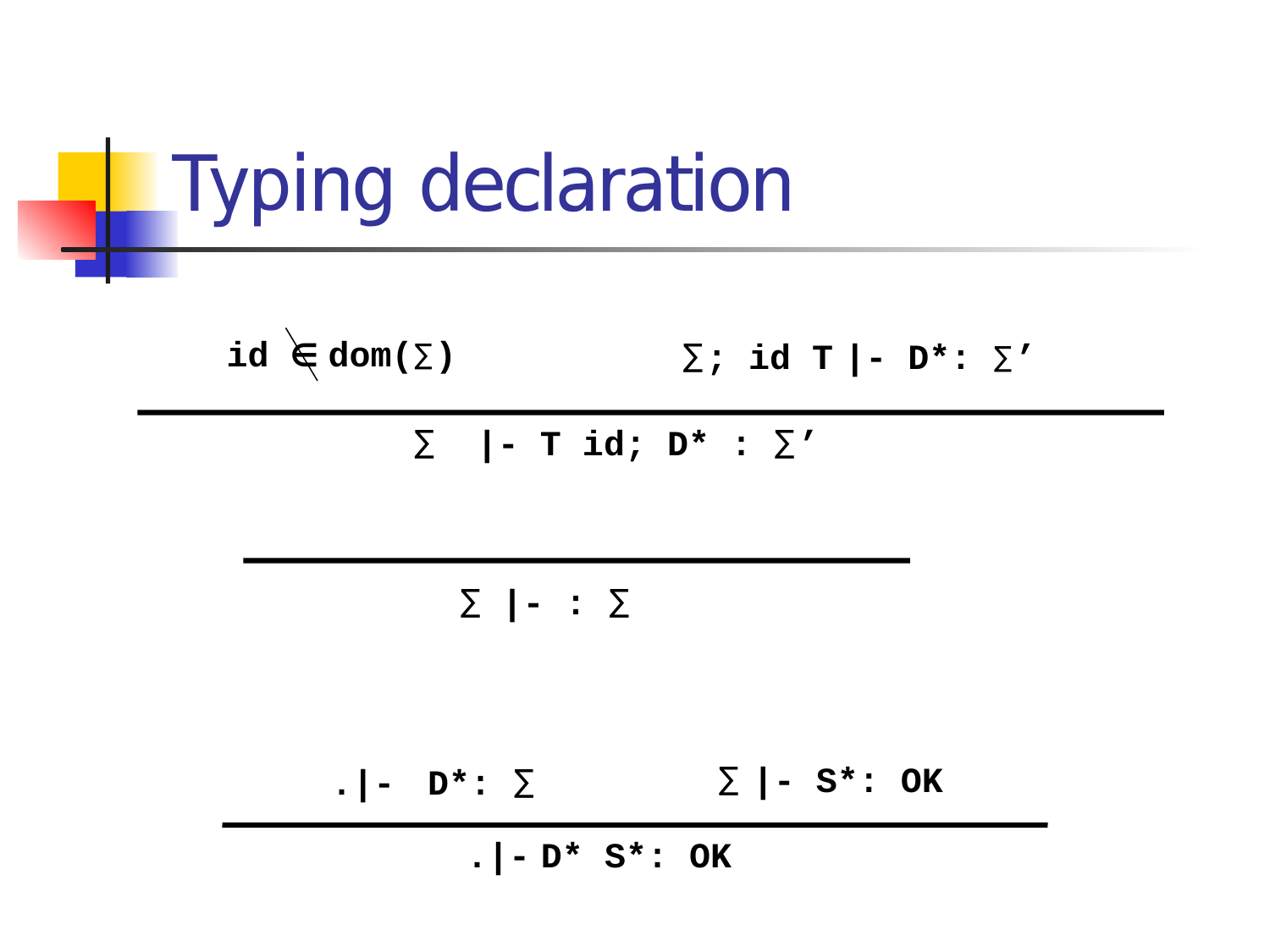

# Typing declaration
id ∈ dom(∑)

∑; id T |- D*: ∑’

∑  |- T id; D* : ∑’

∑ |- : ∑
∑ |- S*: OK
.|-   D*: ∑

  .|- D* S*: OK